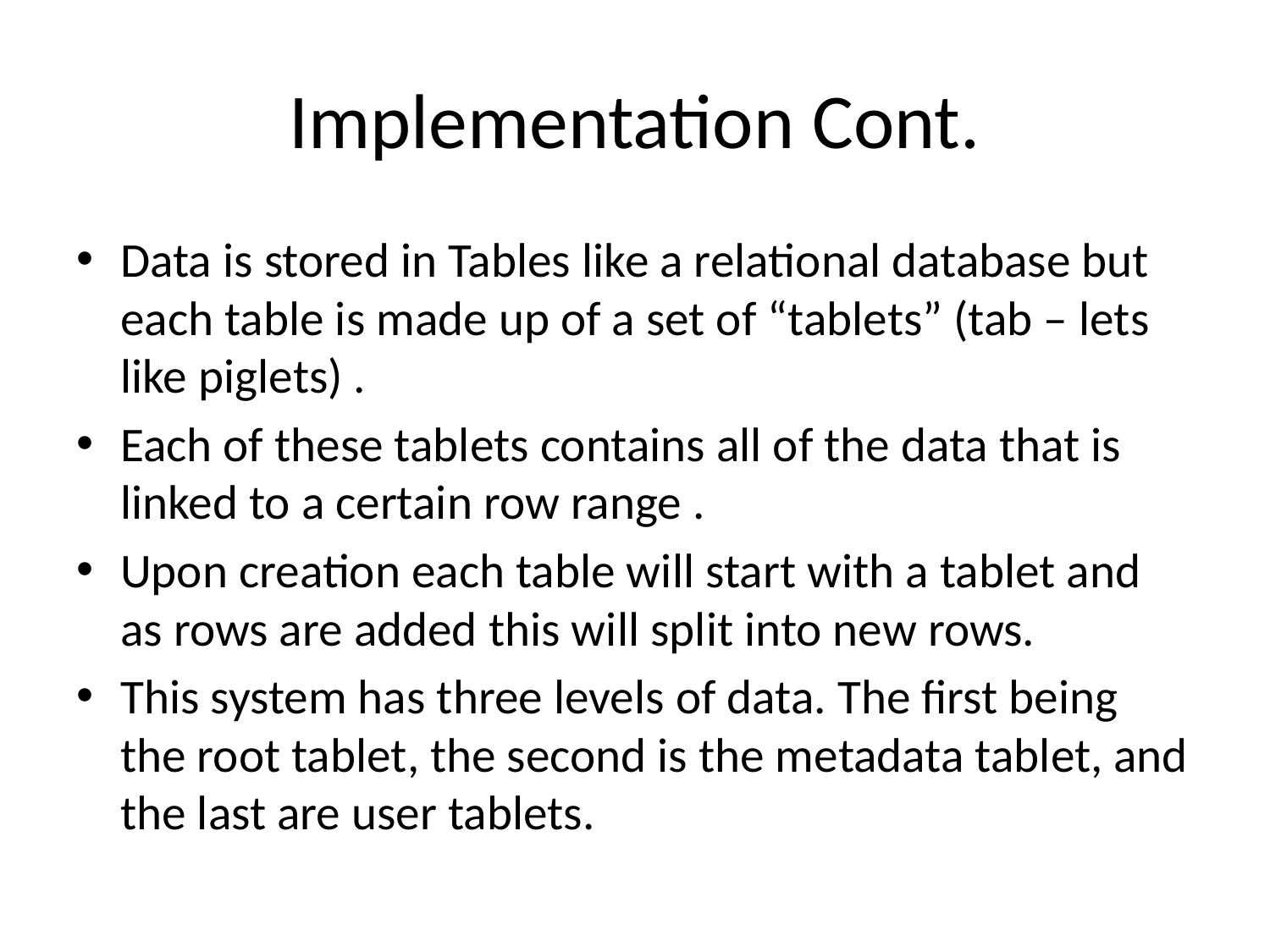

# Implementation Cont.
Data is stored in Tables like a relational database but each table is made up of a set of “tablets” (tab – lets like piglets) .
Each of these tablets contains all of the data that is linked to a certain row range .
Upon creation each table will start with a tablet and as rows are added this will split into new rows.
This system has three levels of data. The first being the root tablet, the second is the metadata tablet, and the last are user tablets.